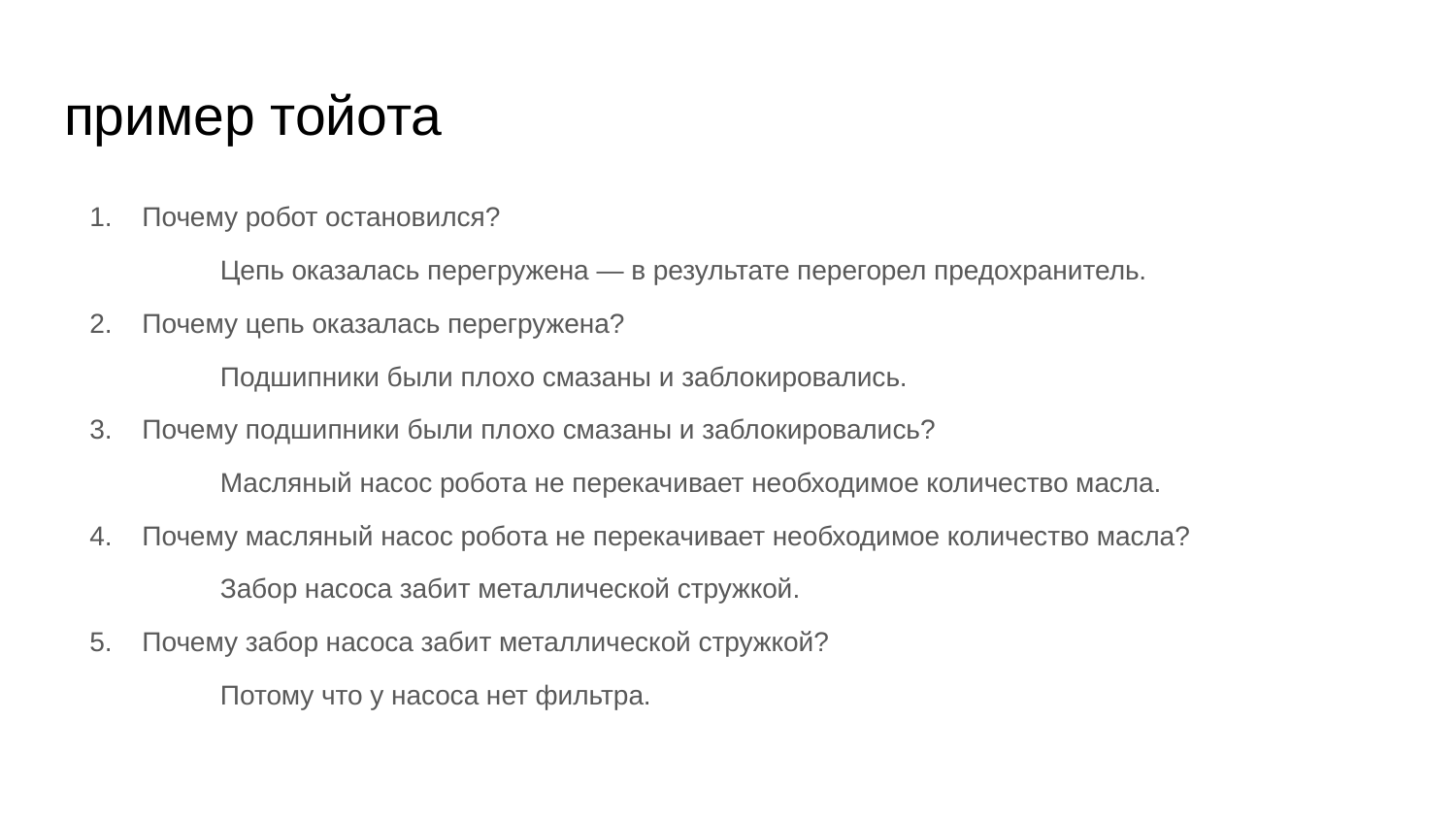

# пример тойота
Почему робот остановился?
Цепь оказалась перегружена — в результате перегорел предохранитель.
Почему цепь оказалась перегружена?
Подшипники были плохо смазаны и заблокировались.
Почему подшипники были плохо смазаны и заблокировались?
Масляный насос робота не перекачивает необходимое количество масла.
Почему масляный насос робота не перекачивает необходимое количество масла?
Забор насоса забит металлической стружкой.
Почему забор насоса забит металлической стружкой?
Потому что у насоса нет фильтра.